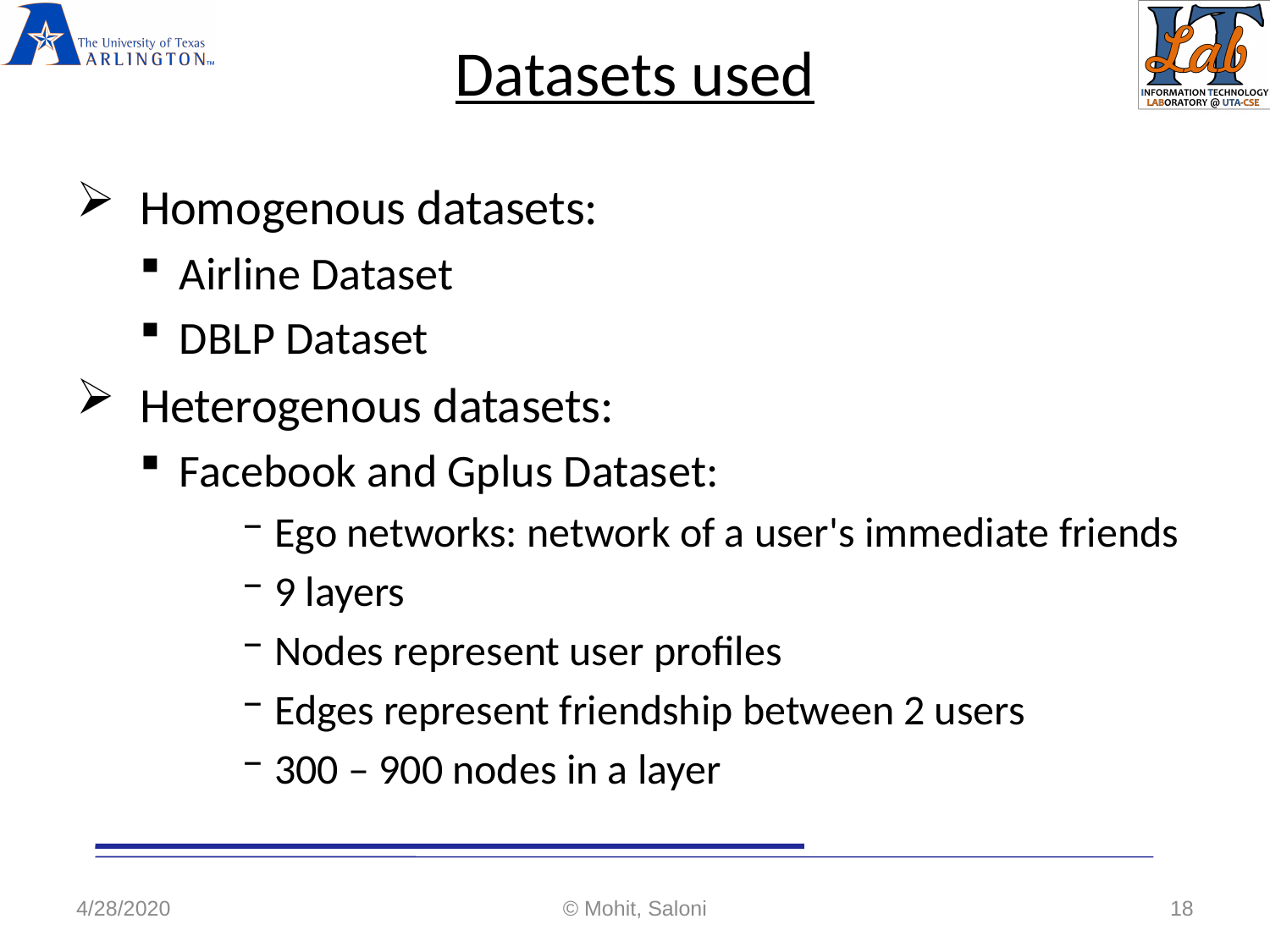

# Datasets used
Homogenous datasets:
Airline Dataset
DBLP Dataset
Heterogenous datasets:
Facebook and Gplus Dataset:
Ego networks: network of a user's immediate friends
9 layers
Nodes represent user profiles
Edges represent friendship between 2 users
300 – 900 nodes in a layer

4/28/2020
© Mohit, Saloni
18